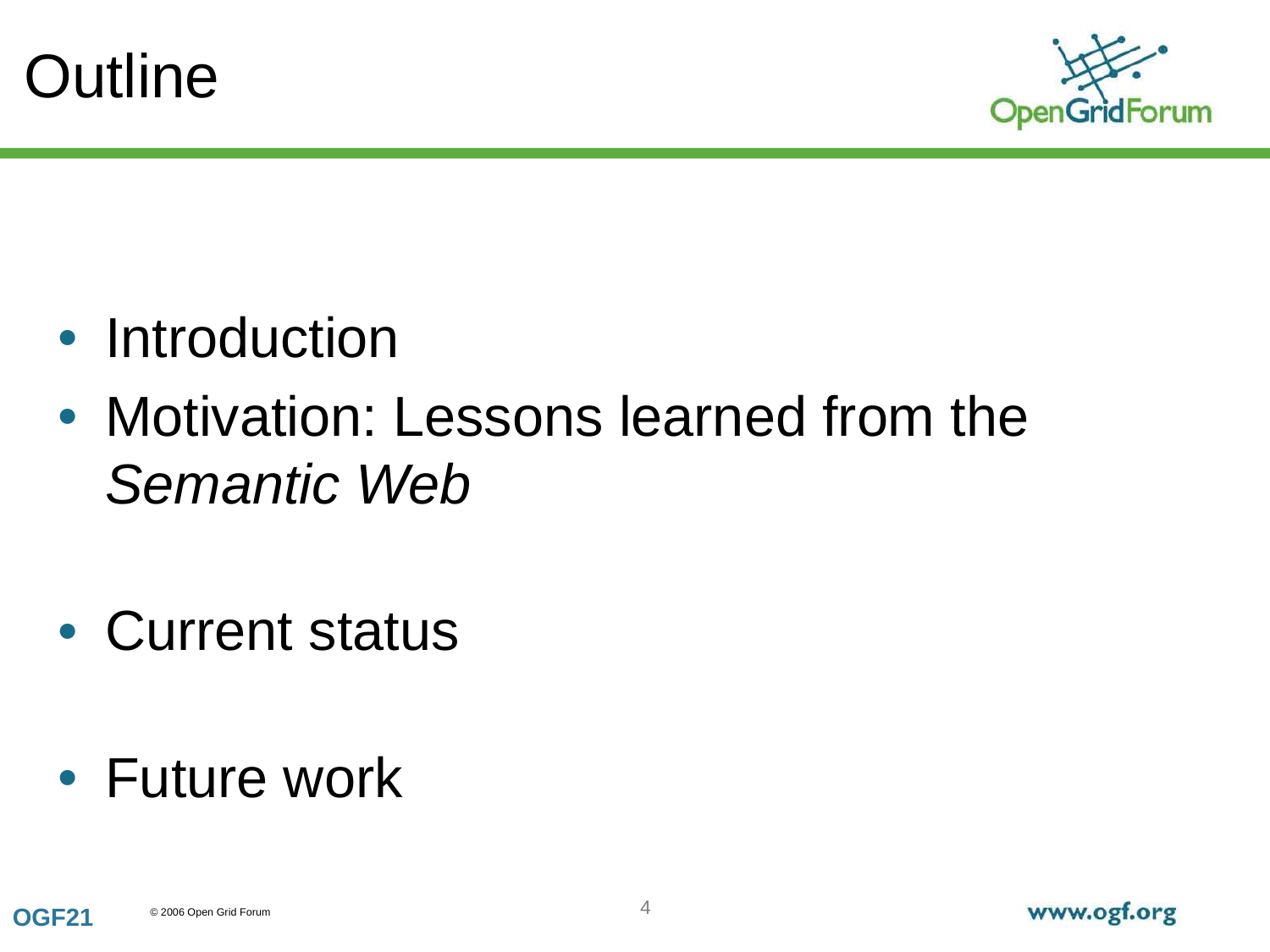

# Outline
Introduction
Motivation: Lessons learned from the Semantic Web
Current status
Future work
4